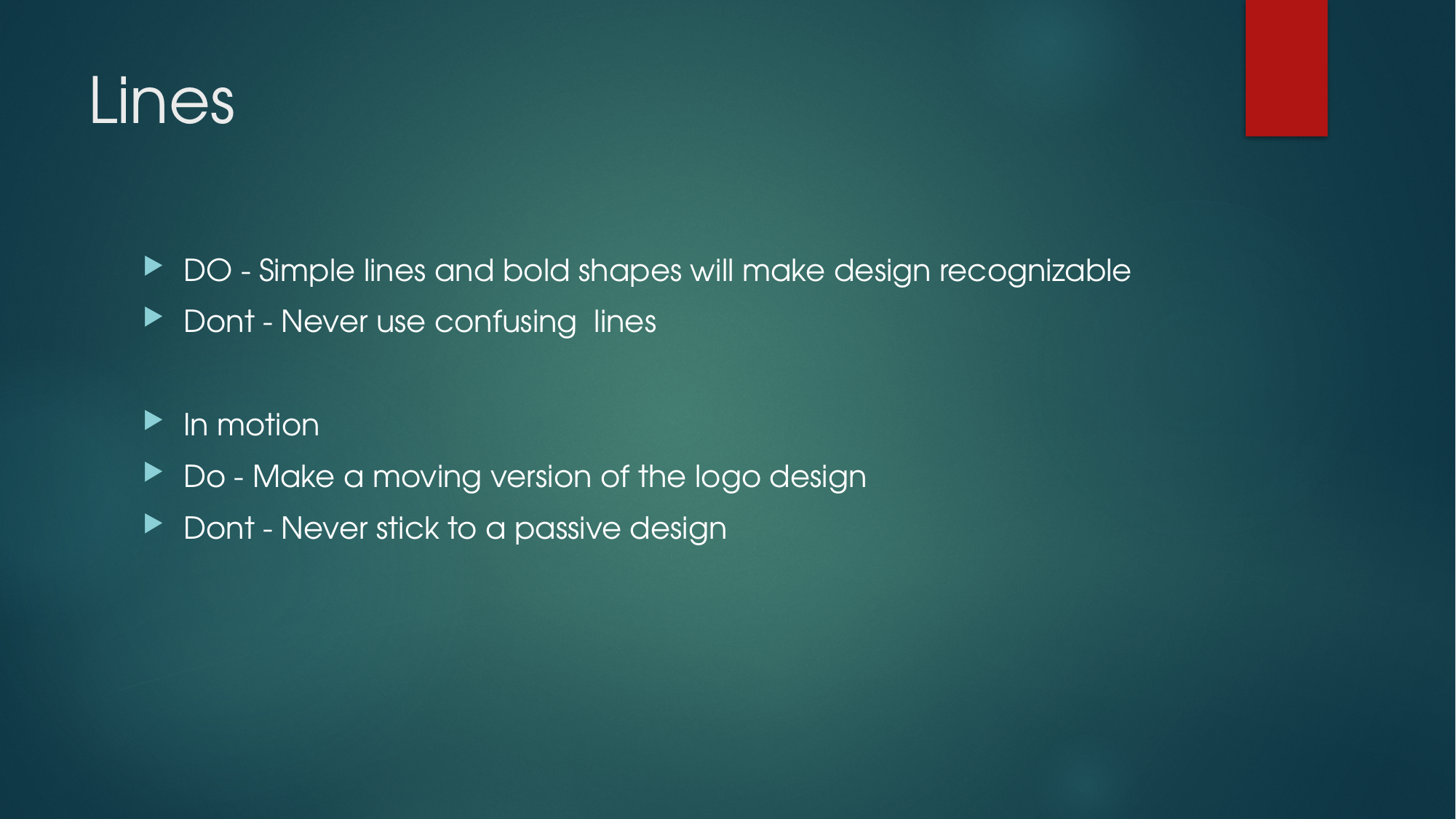

# Lines
DO - Simple lines and bold shapes will make design recognizable
Dont - Never use confusing  lines

In motion
Do - Make a moving version of the logo design
Dont - Never stick to a passive design